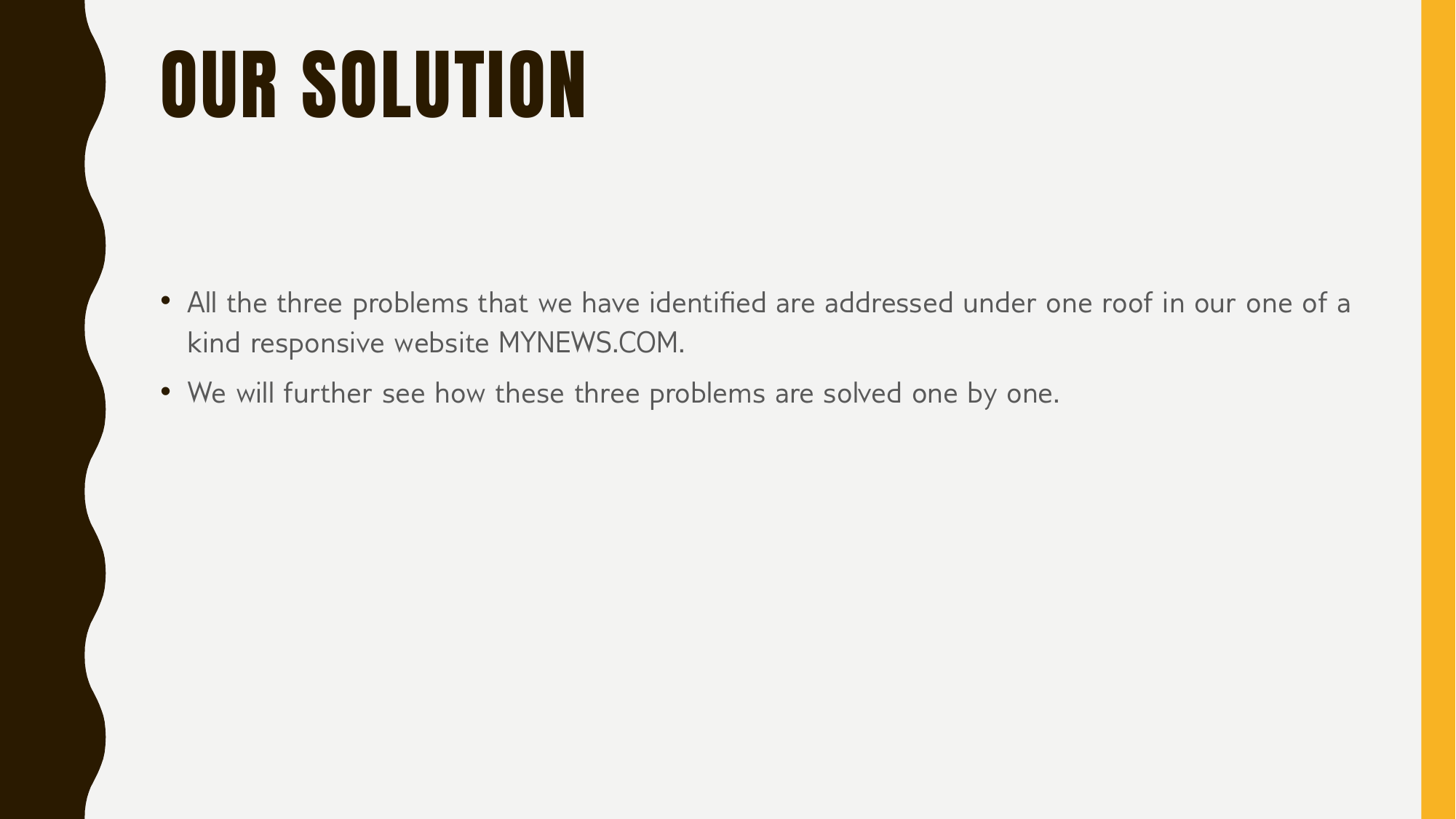

# Our solution
All the three problems that we have identified are addressed under one roof in our one of a kind responsive website MYNEWS.COM.
We will further see how these three problems are solved one by one.